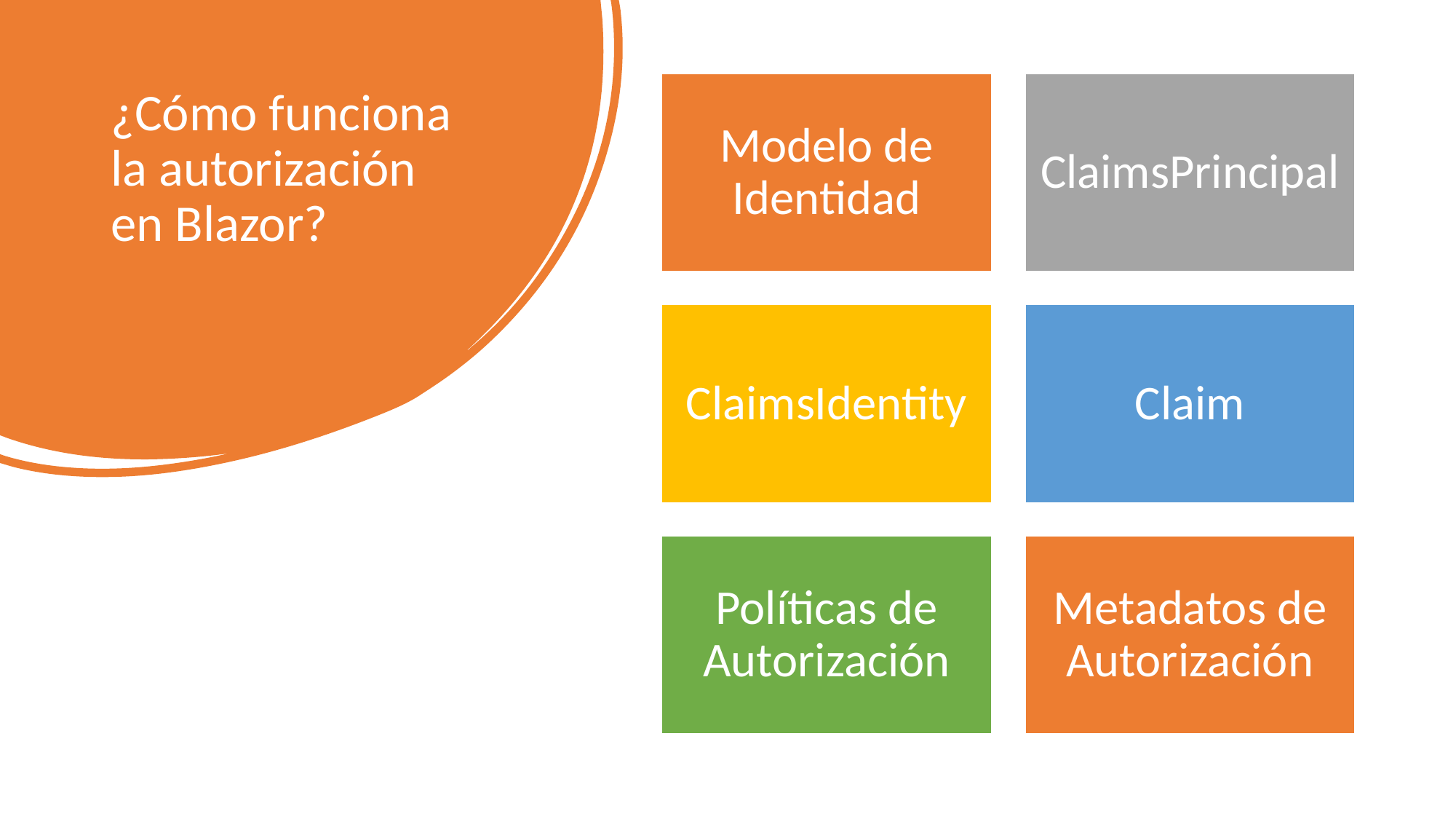

Modelo de Identidad
ClaimsPrincipal
ClaimsIdentity
Claim
Políticas de Autorización
Metadatos de Autorización
# ¿Cómo funciona la autorización en Blazor?